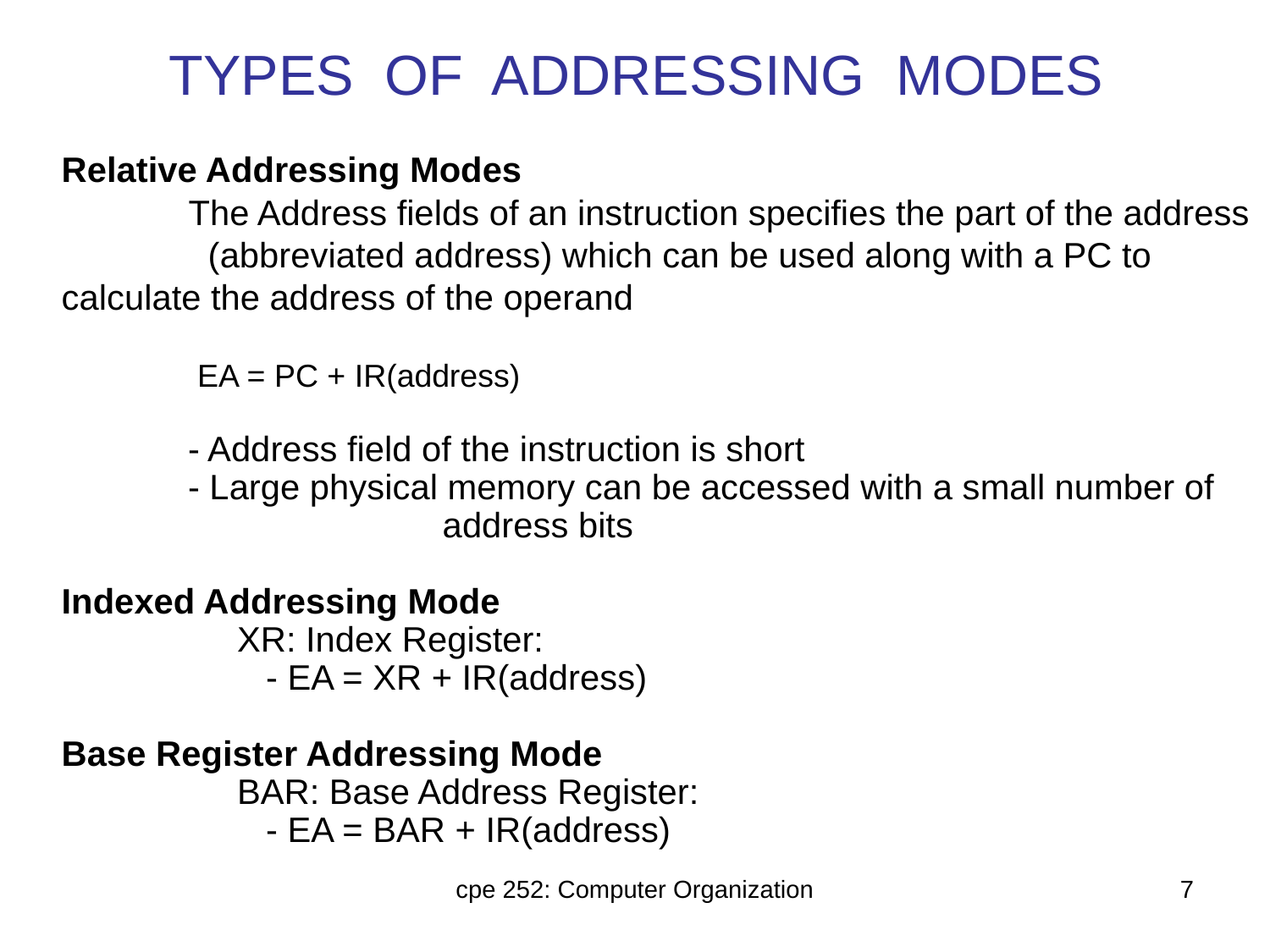

# TYPES  OF  ADDRESSING  MODES

Relative Addressing Modes
	The Address fields of an instruction specifies the part of the address 	  (abbreviated address) which can be used along with a PC to 	calculate the address of the operand

	 EA = PC + IR(address)

             - Address field of the instruction is short
             - Large physical memory can be accessed with a small number of 			address bits

Indexed Addressing Mode
	     XR: Index Register:
                     - EA = XR + IR(address)

Base Register Addressing Mode
	     BAR: Base Address Register:
                     - EA = BAR + IR(address)

cpe 252: Computer Organization
7